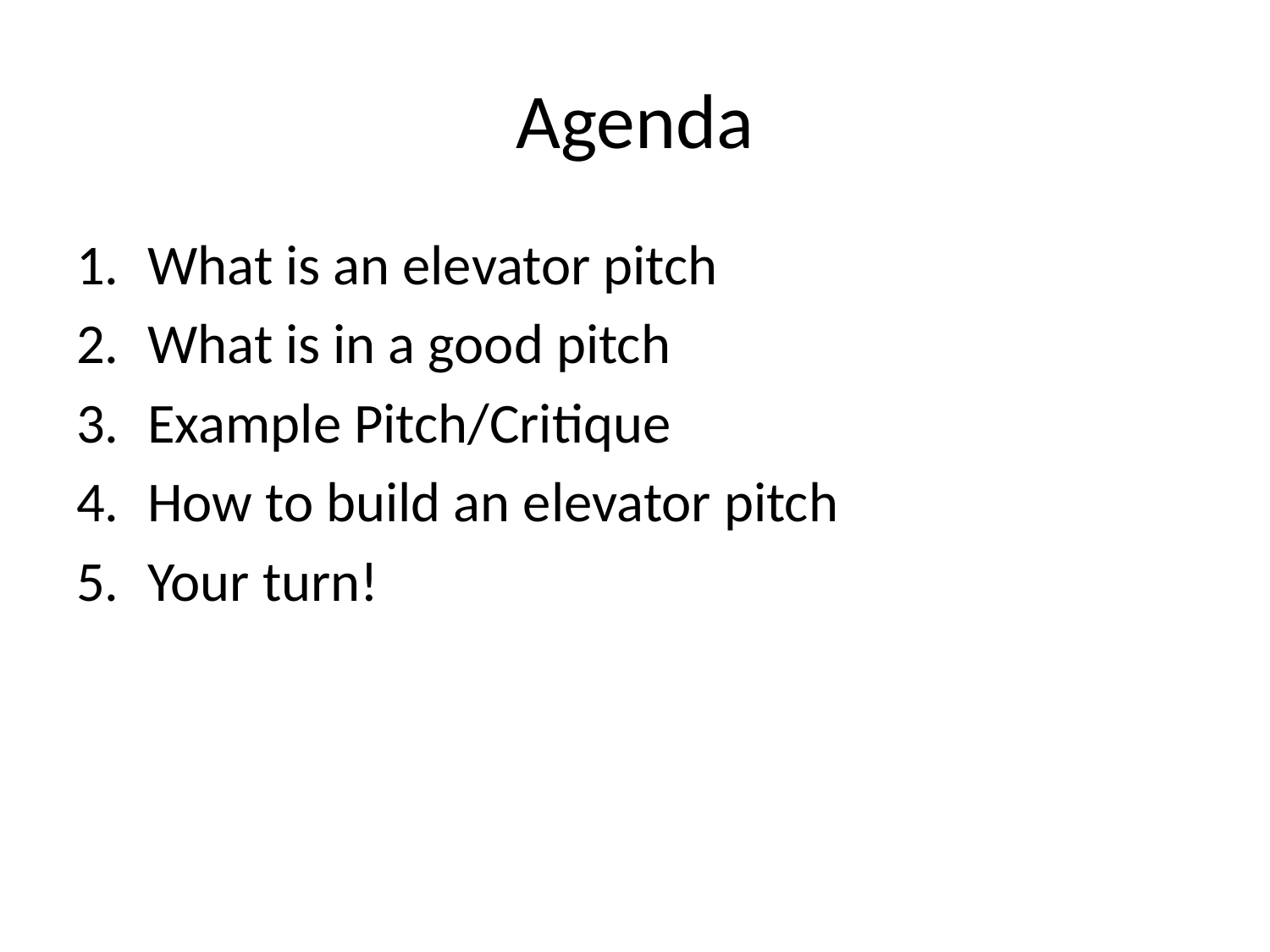

# Agenda
What is an elevator pitch
What is in a good pitch
Example Pitch/Critique
How to build an elevator pitch
Your turn!